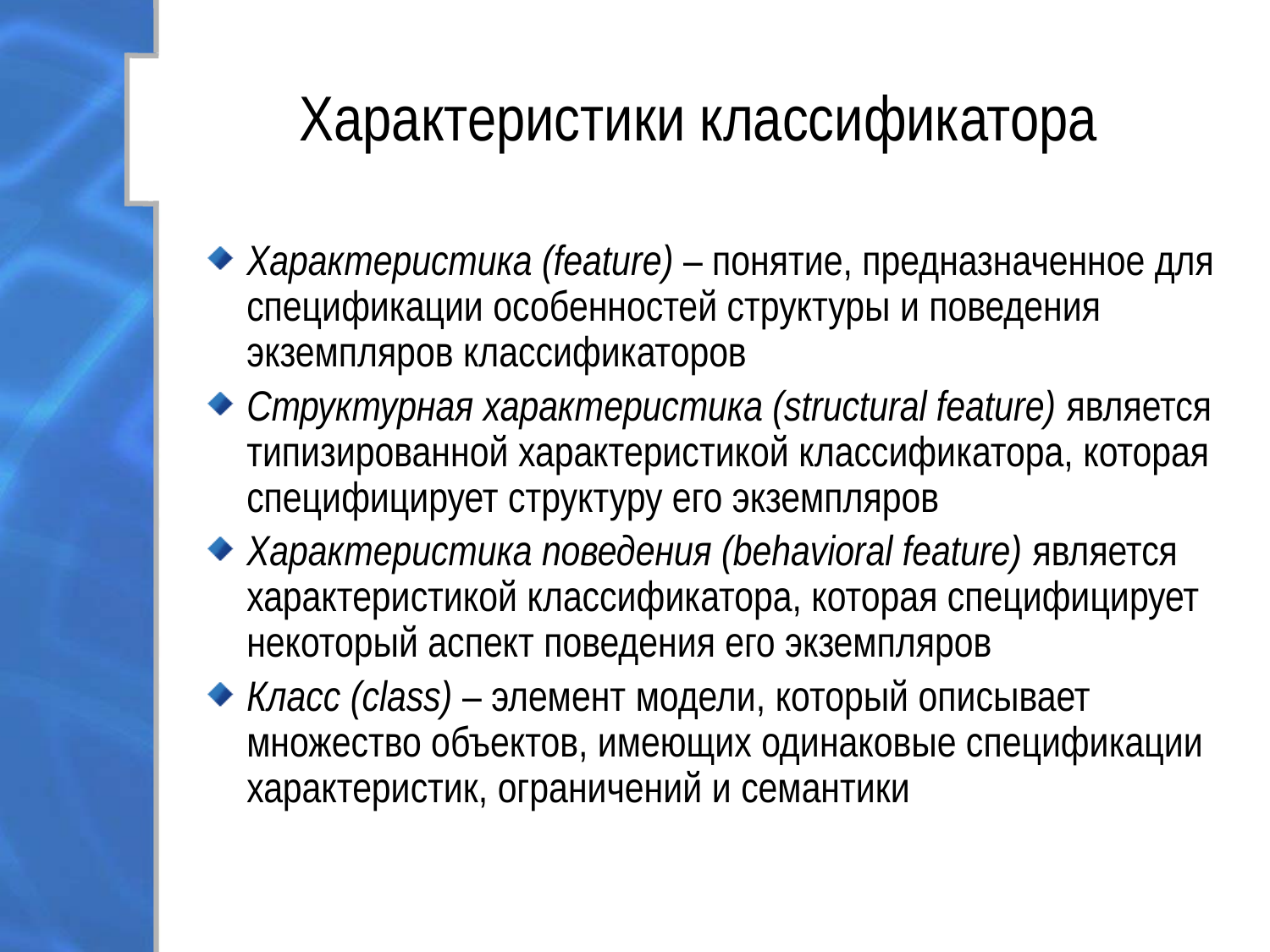

# Характеристики классификатора
Характеристика (feature) – понятие, предназначенное для спецификации особенностей структуры и поведения экземпляров классификаторов
Структурная характеристика (structural feature) является типизированной характеристикой классификатора, которая специфицирует структуру его экземпляров
Характеристика поведения (behavioral feature) является характеристикой классификатора, которая специфицирует некоторый аспект поведения его экземпляров
Класс (class) – элемент модели, который описывает множество объектов, имеющих одинаковые спецификации характеристик, ограничений и семантики